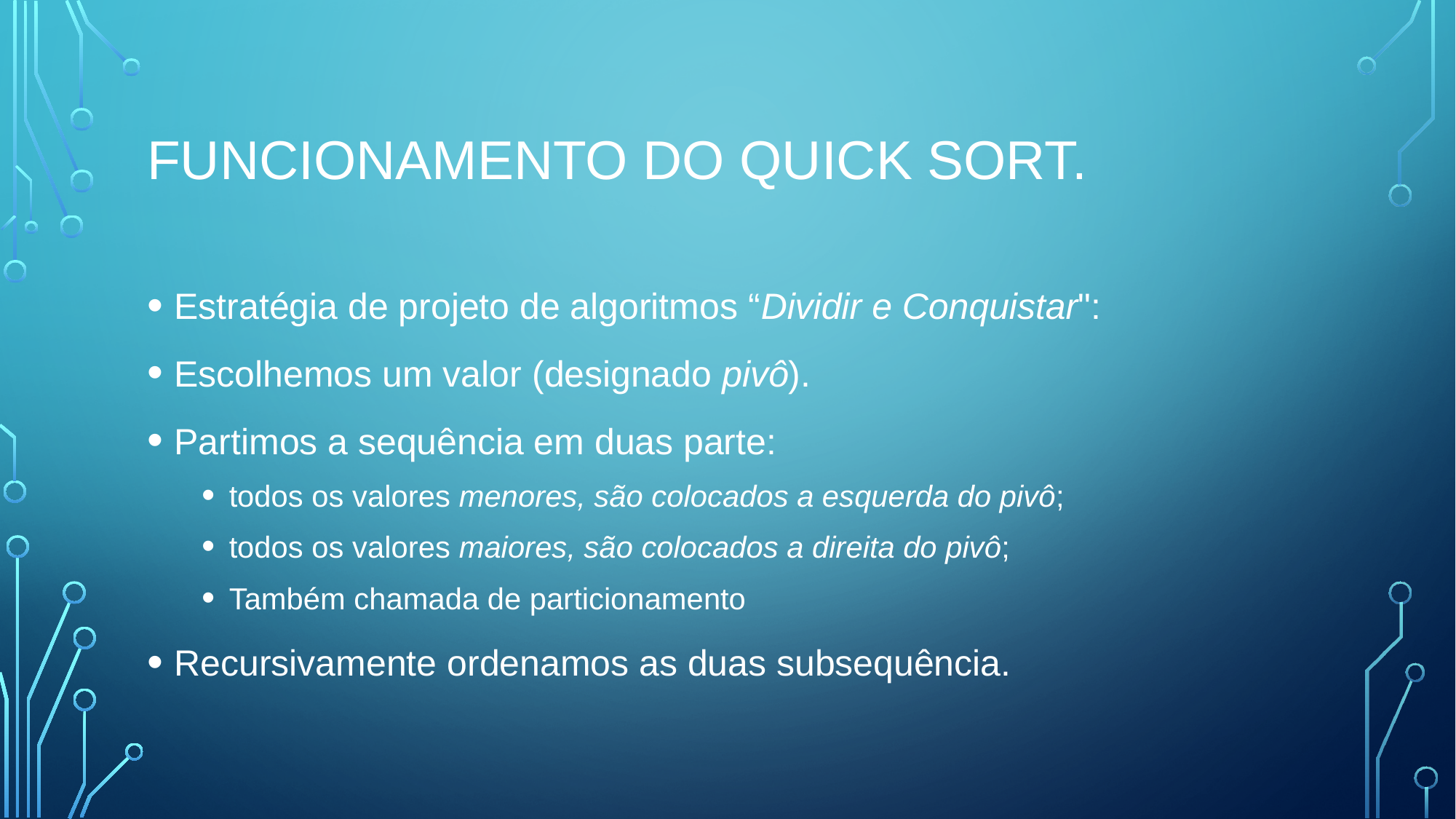

# Funcionamento do Quick Sort.
Estratégia de projeto de algoritmos “Dividir e Conquistar":
Escolhemos um valor (designado pivô).
Partimos a sequência em duas parte:
todos os valores menores, são colocados a esquerda do pivô;
todos os valores maiores, são colocados a direita do pivô;
Também chamada de particionamento
Recursivamente ordenamos as duas subsequência.